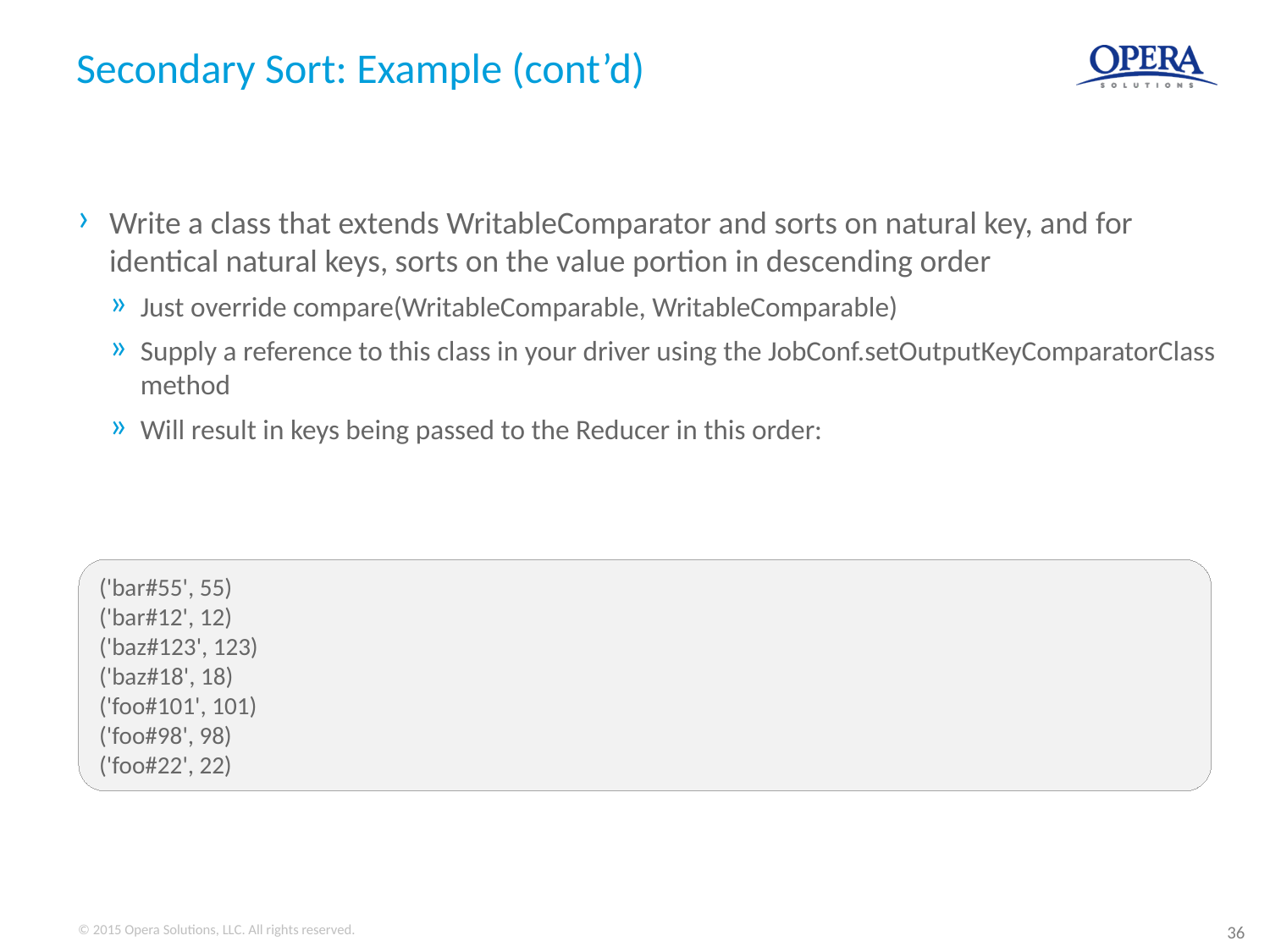

# Secondary Sort: Example (cont’d)
Write a class that extends WritableComparator and sorts on natural key, and for identical natural keys, sorts on the value portion in descending order
Just override compare(WritableComparable, WritableComparable)
Supply a reference to this class in your driver using the JobConf.setOutputKeyComparatorClass method
Will result in keys being passed to the Reducer in this order:
('bar#55', 55)
('bar#12', 12)
('baz#123', 123)
('baz#18', 18)
('foo#101', 101)
('foo#98', 98)
('foo#22', 22)